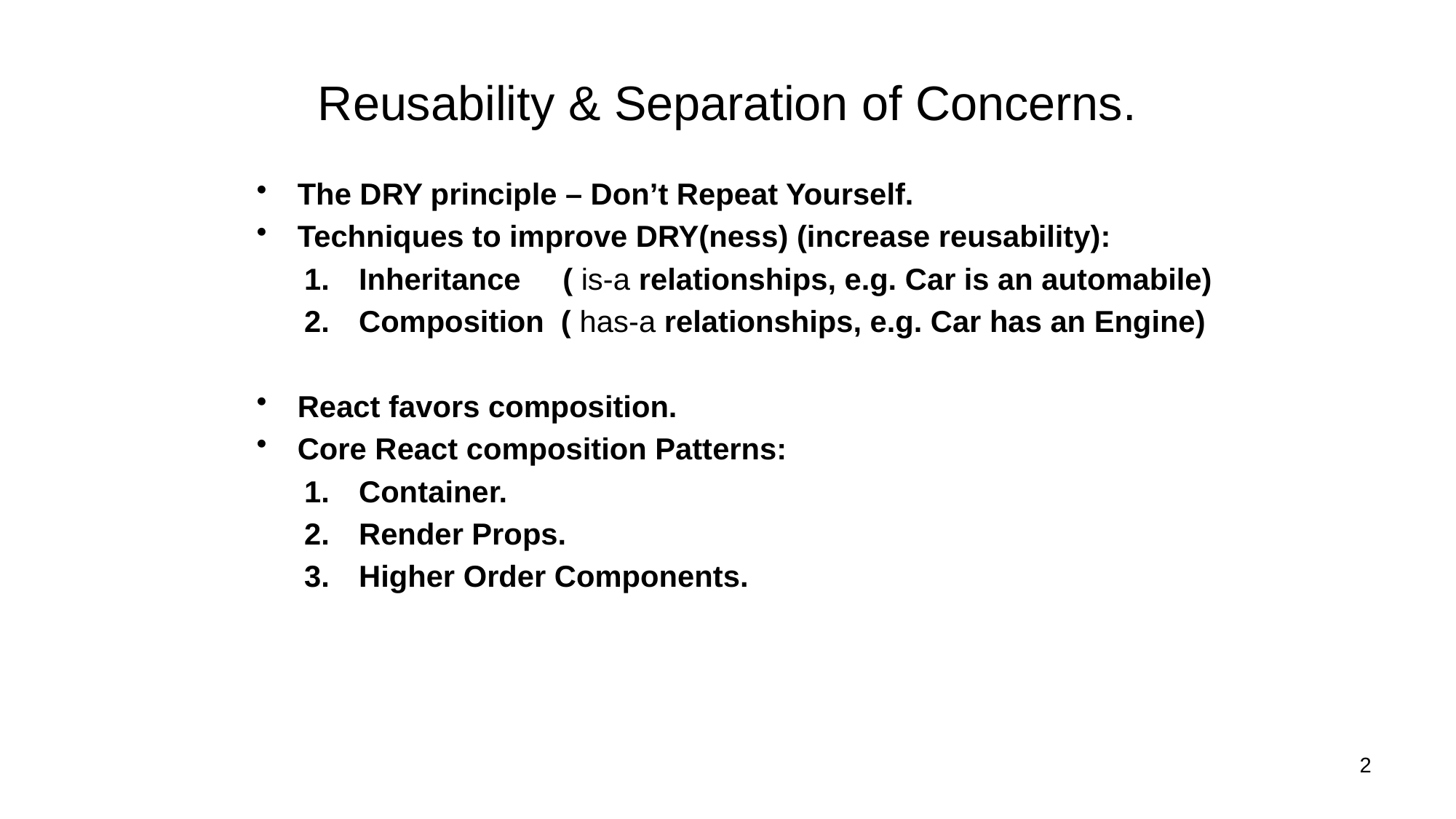

# Reusability & Separation of Concerns.
The DRY principle – Don’t Repeat Yourself.
Techniques to improve DRY(ness) (increase reusability):
Inheritance     ( is-a relationships, e.g. Car is an automabile)
Composition  ( has-a relationships, e.g. Car has an Engine)

React favors composition.
Core React composition Patterns:
Container.
Render Props.
Higher Order Components.

2